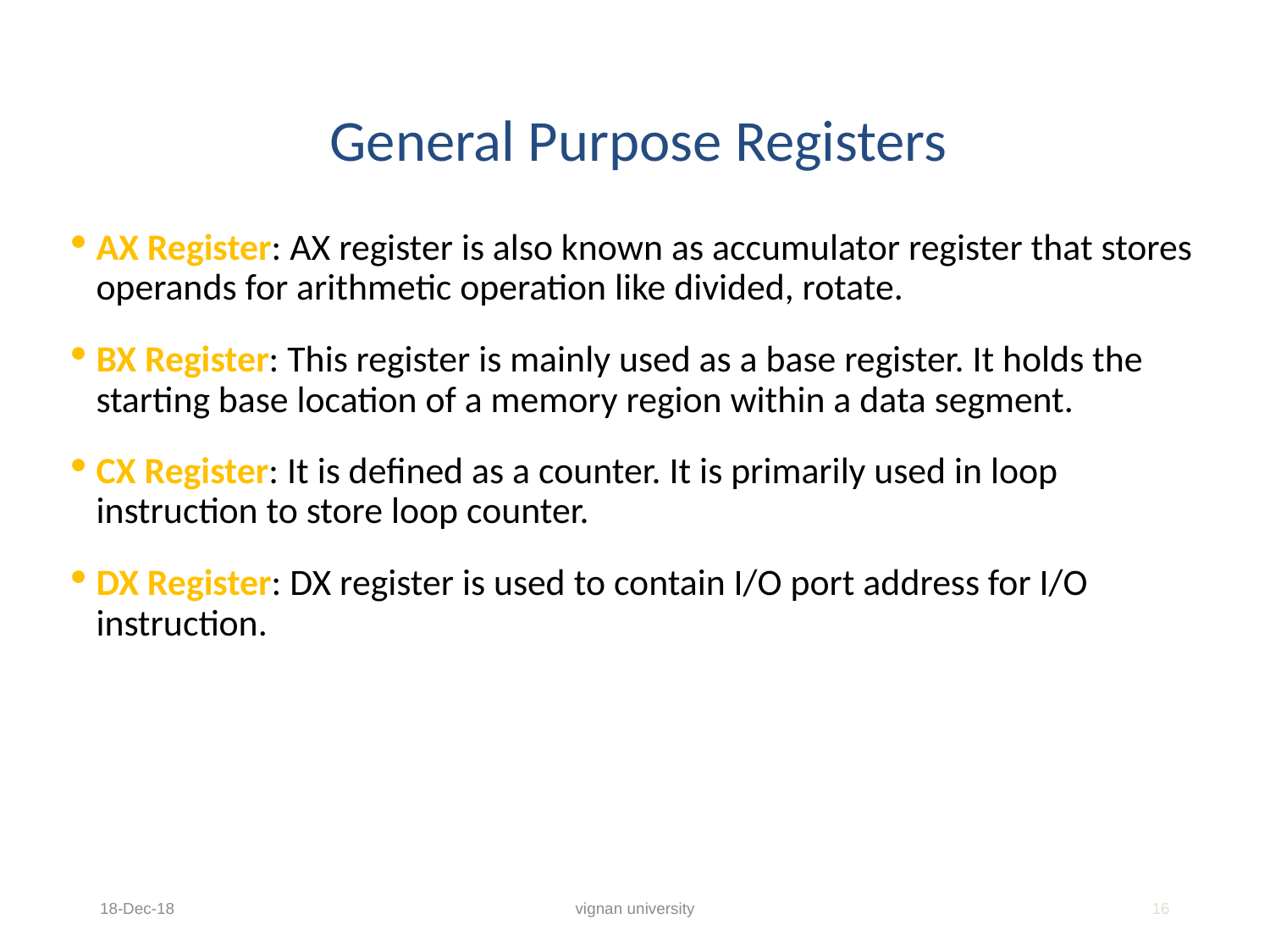

# General Purpose Registers
AX Register: AX register is also known as accumulator register that stores operands for arithmetic operation like divided, rotate.
BX Register: This register is mainly used as a base register. It holds the starting base location of a memory region within a data segment.
CX Register: It is defined as a counter. It is primarily used in loop instruction to store loop counter.
DX Register: DX register is used to contain I/O port address for I/O instruction.

18-Dec-18
vignan university
16